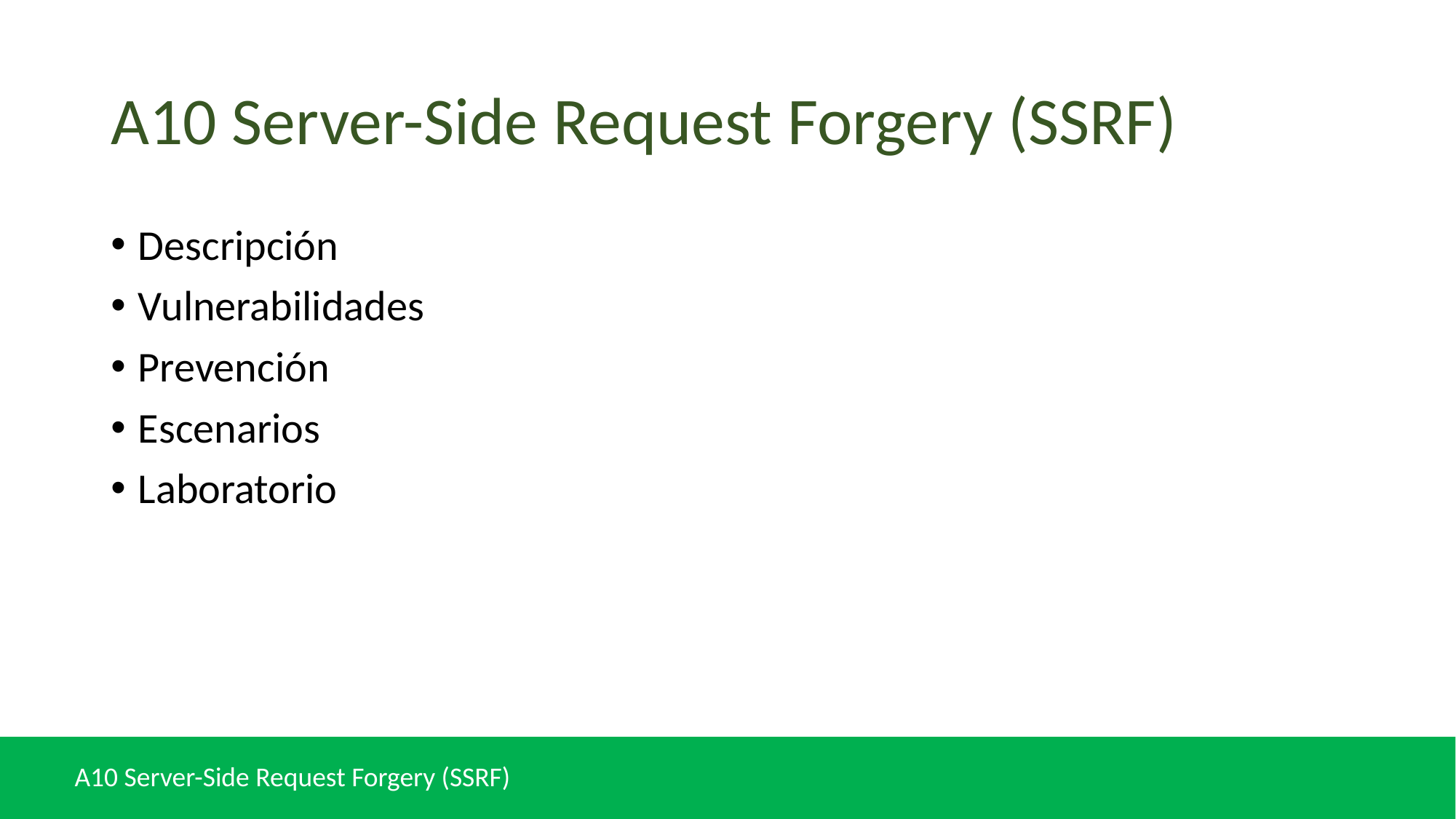

# A10 Server-Side Request Forgery (SSRF)
Descripción
Vulnerabilidades
Prevención
Escenarios
Laboratorio